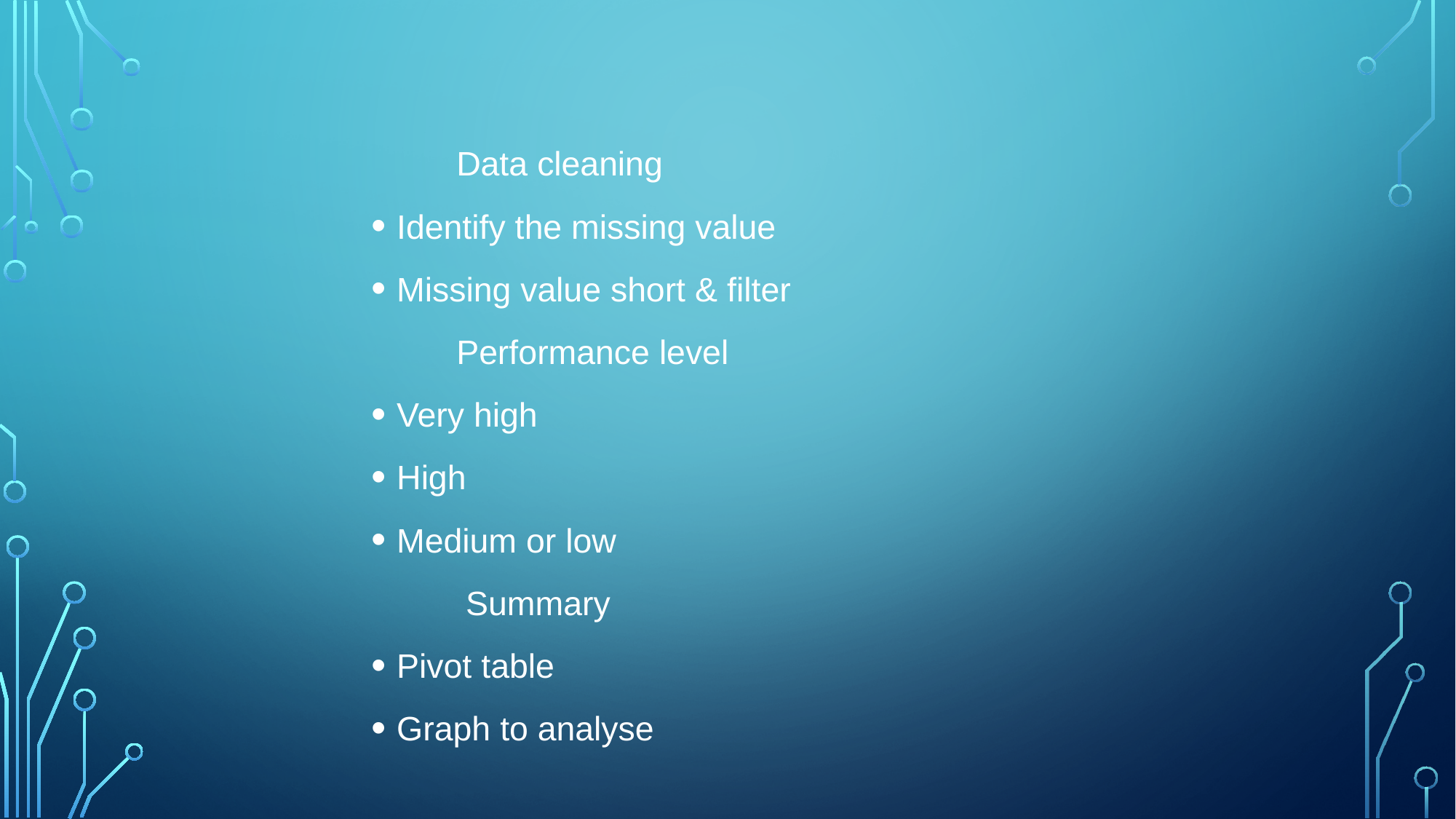

Data cleaning
Identify the missing value
Missing value short & filter
         Performance level
Very high
High
Medium or low
          Summary
Pivot table
Graph to analyse